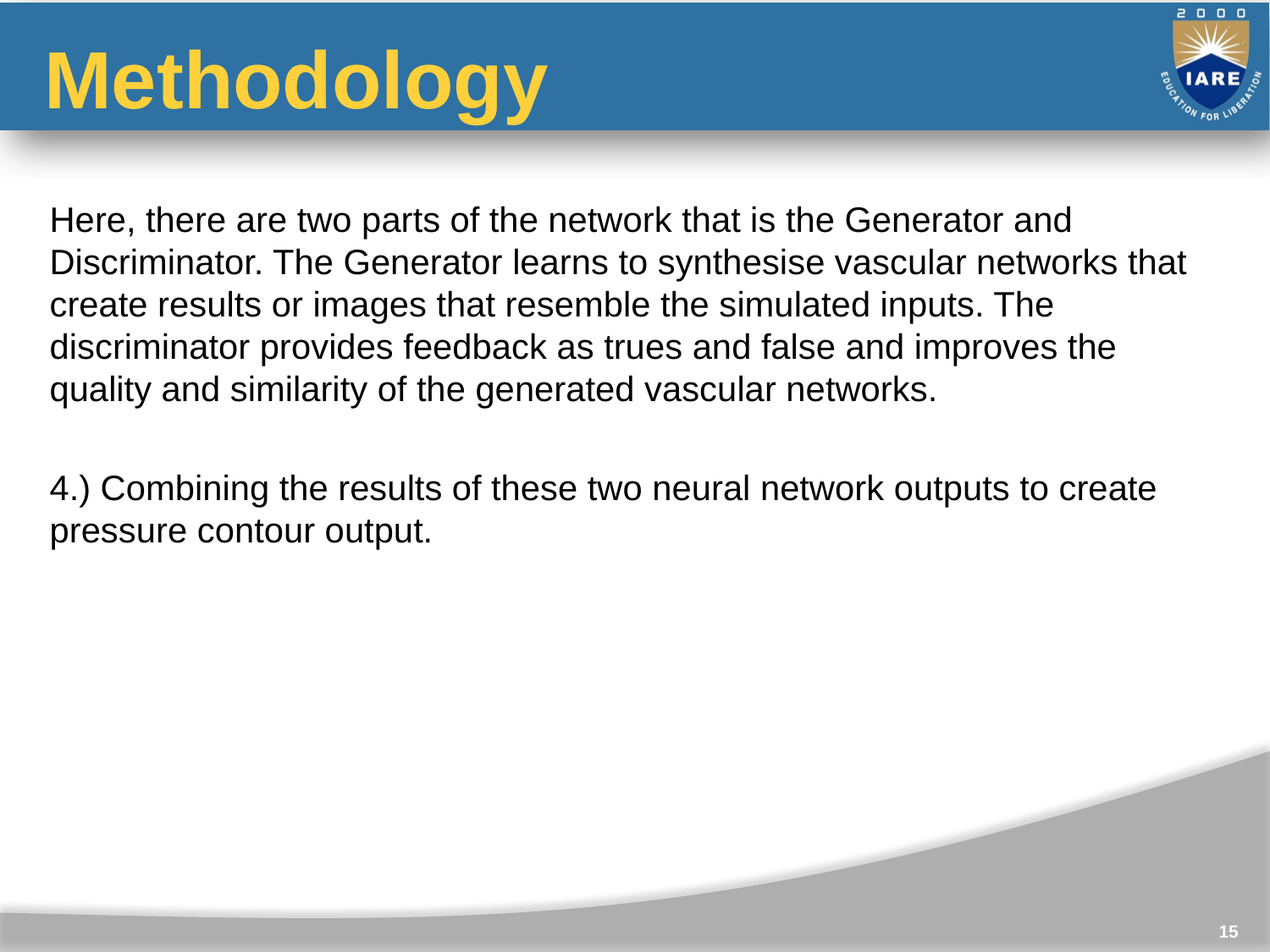

# Methodology
Here, there are two parts of the network that is the Generator and Discriminator. The Generator learns to synthesise vascular networks that create results or images that resemble the simulated inputs. The discriminator provides feedback as trues and false and improves the quality and similarity of the generated vascular networks.

4.) Combining the results of these two neural network outputs to create pressure contour output.

15